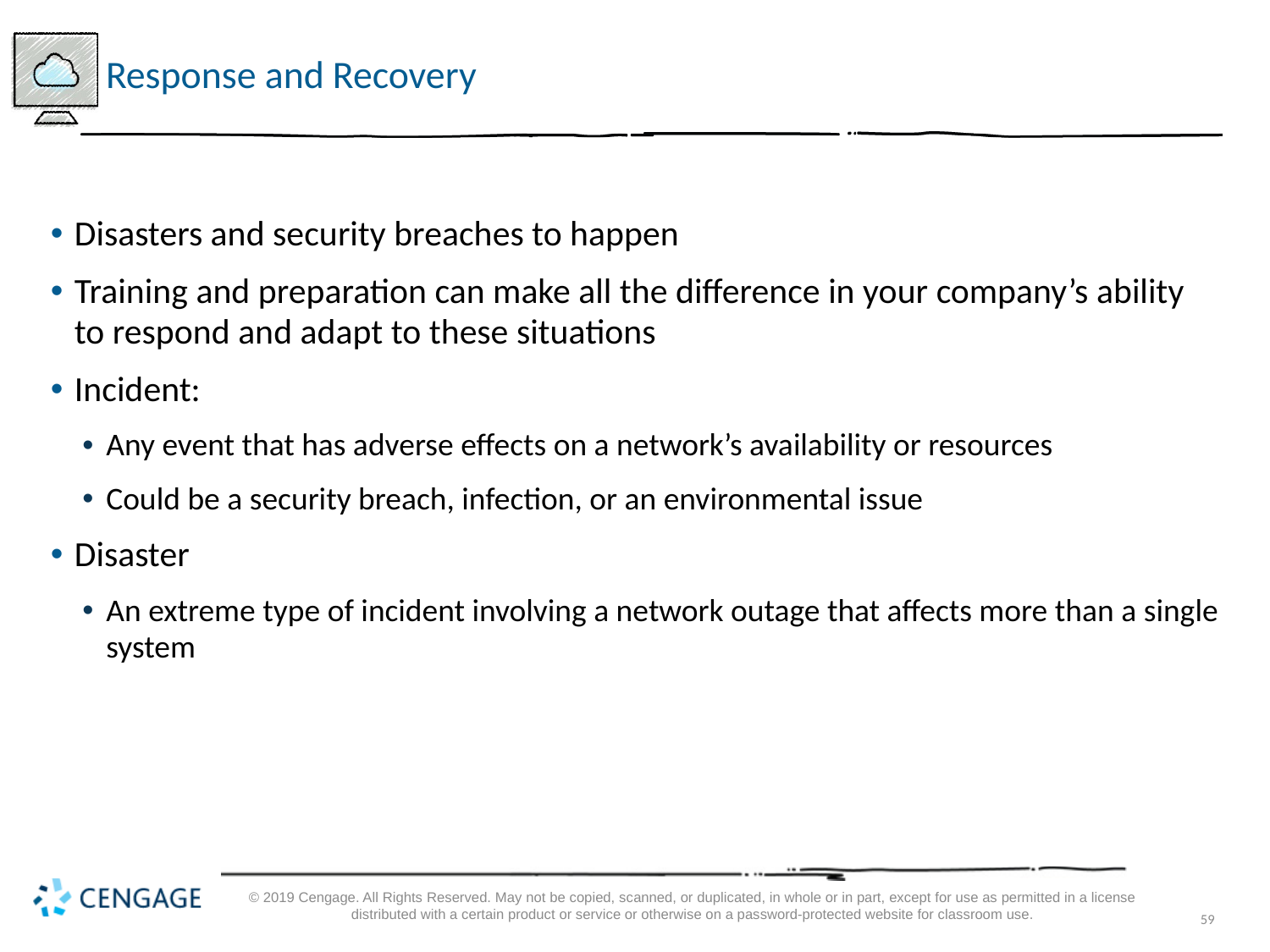

# Response and Recovery
Disasters and security breaches to happen
Training and preparation can make all the difference in your company’s ability to respond and adapt to these situations
Incident:
Any event that has adverse effects on a network’s availability or resources
Could be a security breach, infection, or an environmental issue
Disaster
An extreme type of incident involving a network outage that affects more than a single system
© 2019 Cengage. All Rights Reserved. May not be copied, scanned, or duplicated, in whole or in part, except for use as permitted in a license distributed with a certain product or service or otherwise on a password-protected website for classroom use.